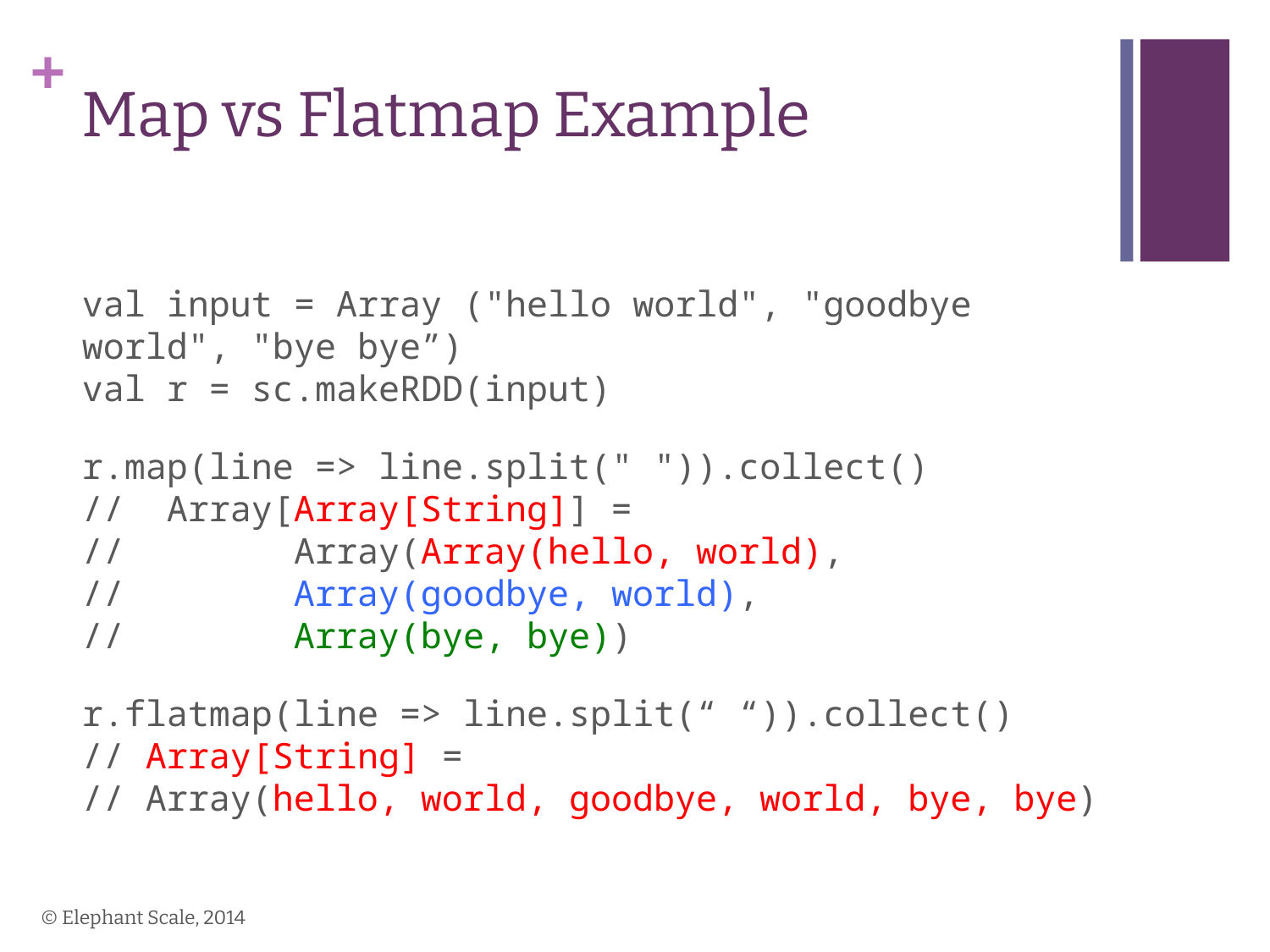

# Map vs Flatmap Example
val input = Array ("hello world", "goodbye world", "bye bye”)
val r = sc.makeRDD(input)
r.map(line => line.split(" ")).collect()
//  Array[Array[String]] =
//        Array(Array(hello, world),
//        Array(goodbye, world),
//        Array(bye, bye))
r.flatmap(line => line.split(“ “)).collect()
// Array[String] =
// Array(hello, world, goodbye, world, bye, bye)
© Elephant Scale, 2014